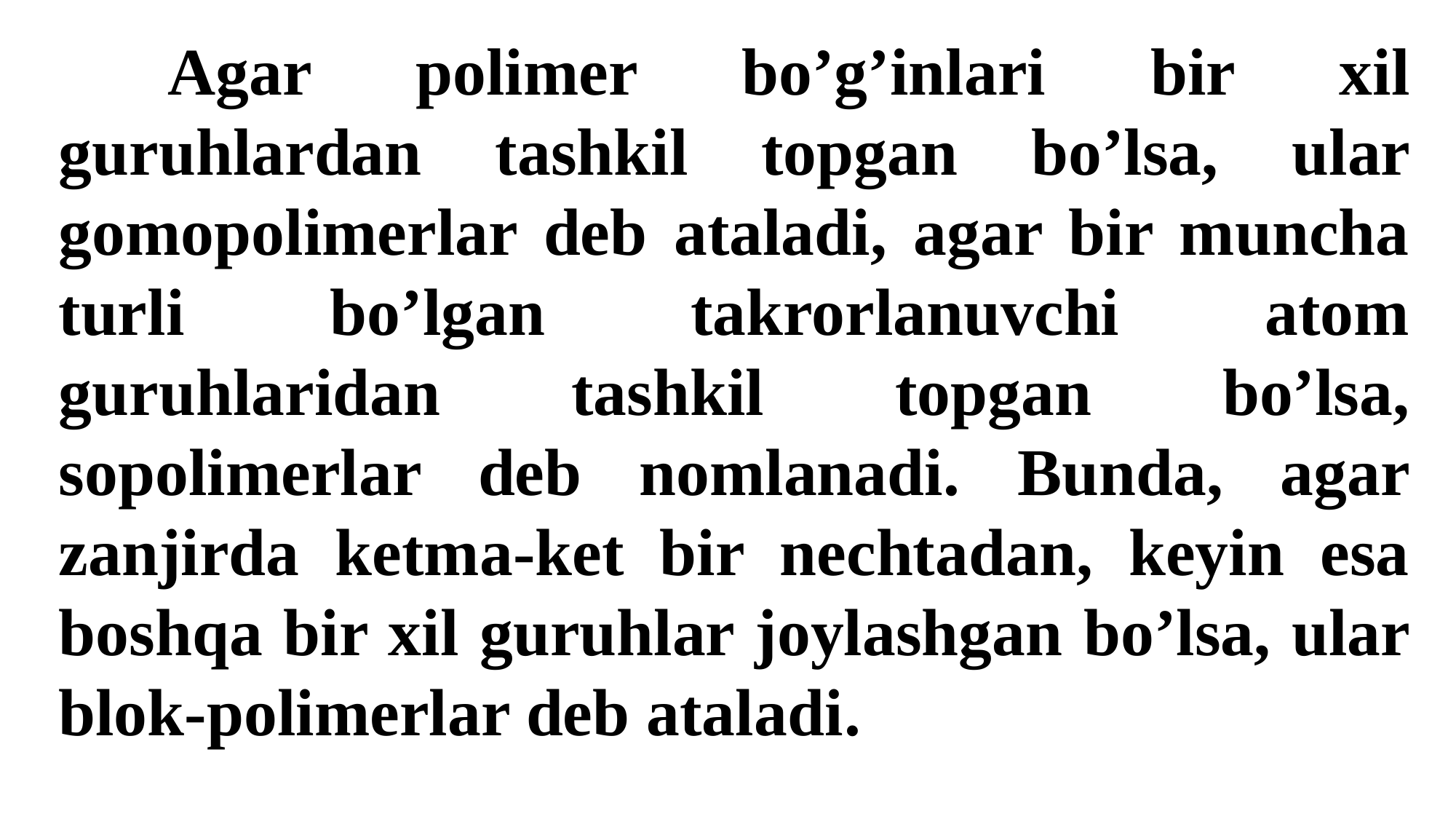

Agar polimer bo’g’inlari bir xil guruhlardan tashkil topgan bo’lsa, ular gomopolimerlar deb ataladi, agar bir muncha turli bo’lgan takrorlanuvchi atom guruhlaridan tashkil topgan bo’lsa, sopolimerlar deb nomlanadi. Bunda, agar zanjirda ketma-ket bir nechtadan, keyin esa boshqa bir xil guruhlar joylashgan bo’lsa, ular blok-polimerlar deb ataladi.